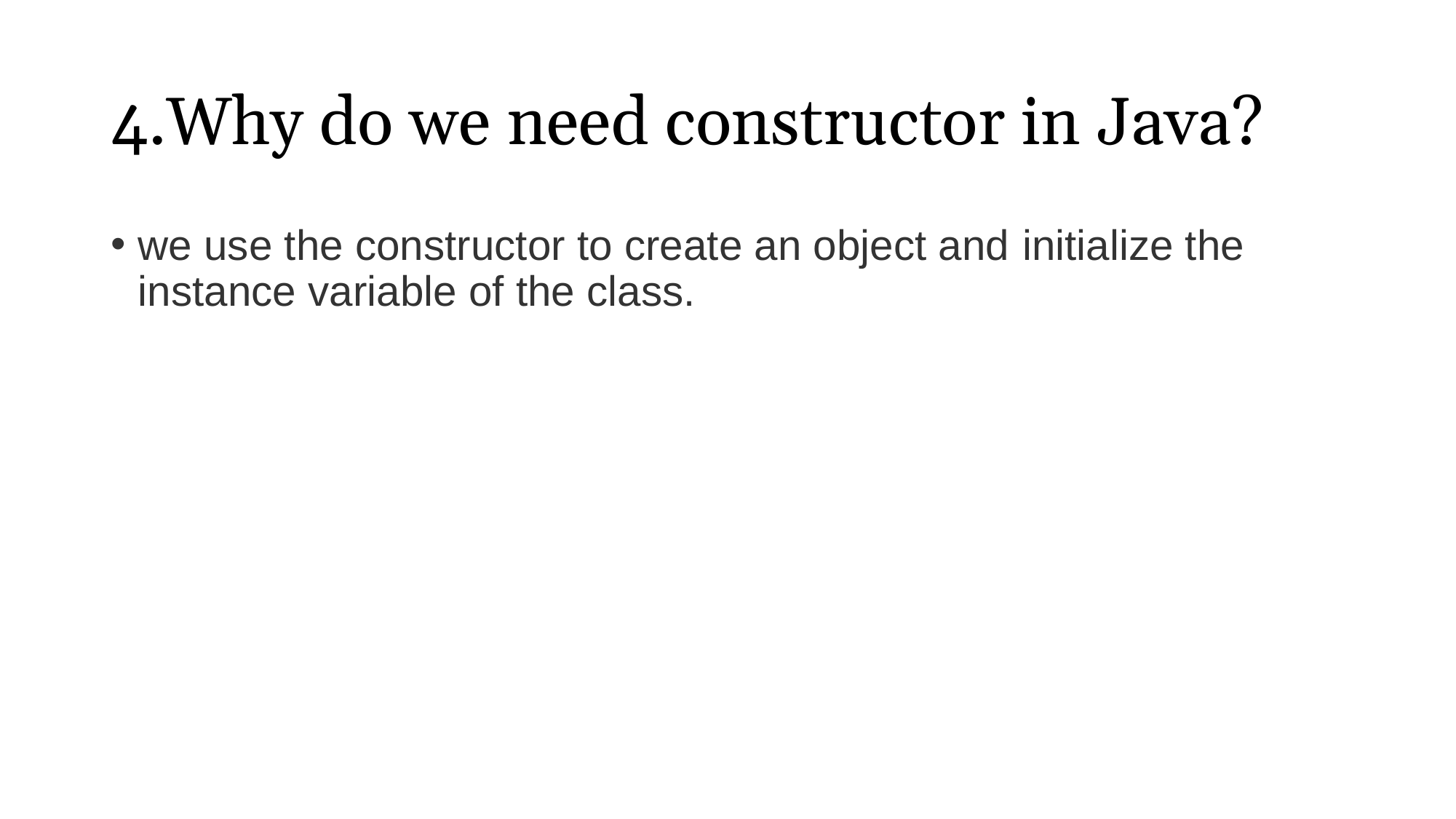

# 4.Why do we need constructor in Java?
we use the constructor to create an object and initialize the instance variable of the class.